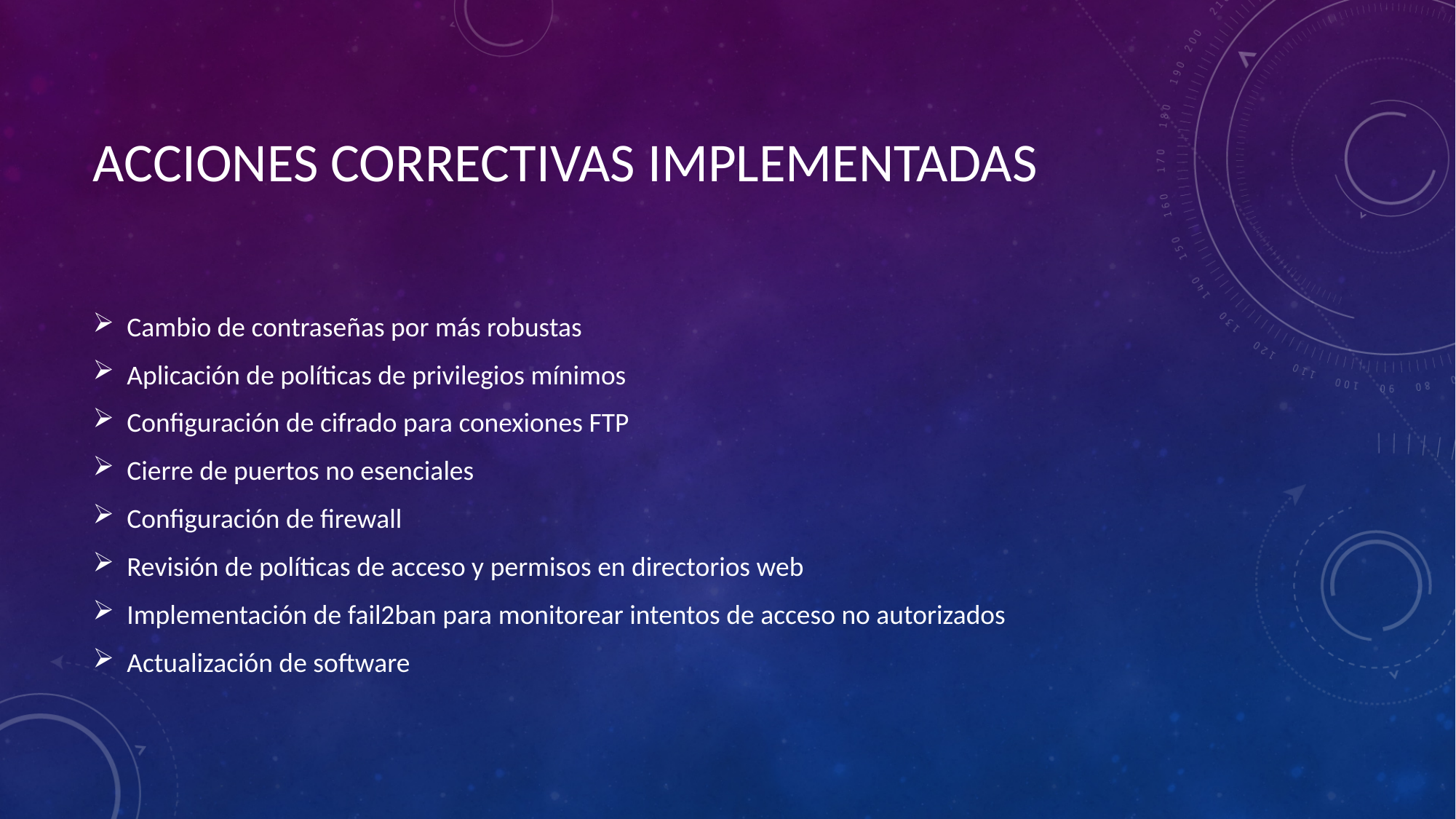

# Acciones correctivas implementadas

Cambio de contraseñas por más robustas
Aplicación de políticas de privilegios mínimos
Configuración de cifrado para conexiones FTP
Cierre de puertos no esenciales
Configuración de firewall
Revisión de políticas de acceso y permisos en directorios web
Implementación de fail2ban para monitorear intentos de acceso no autorizados
Actualización de software